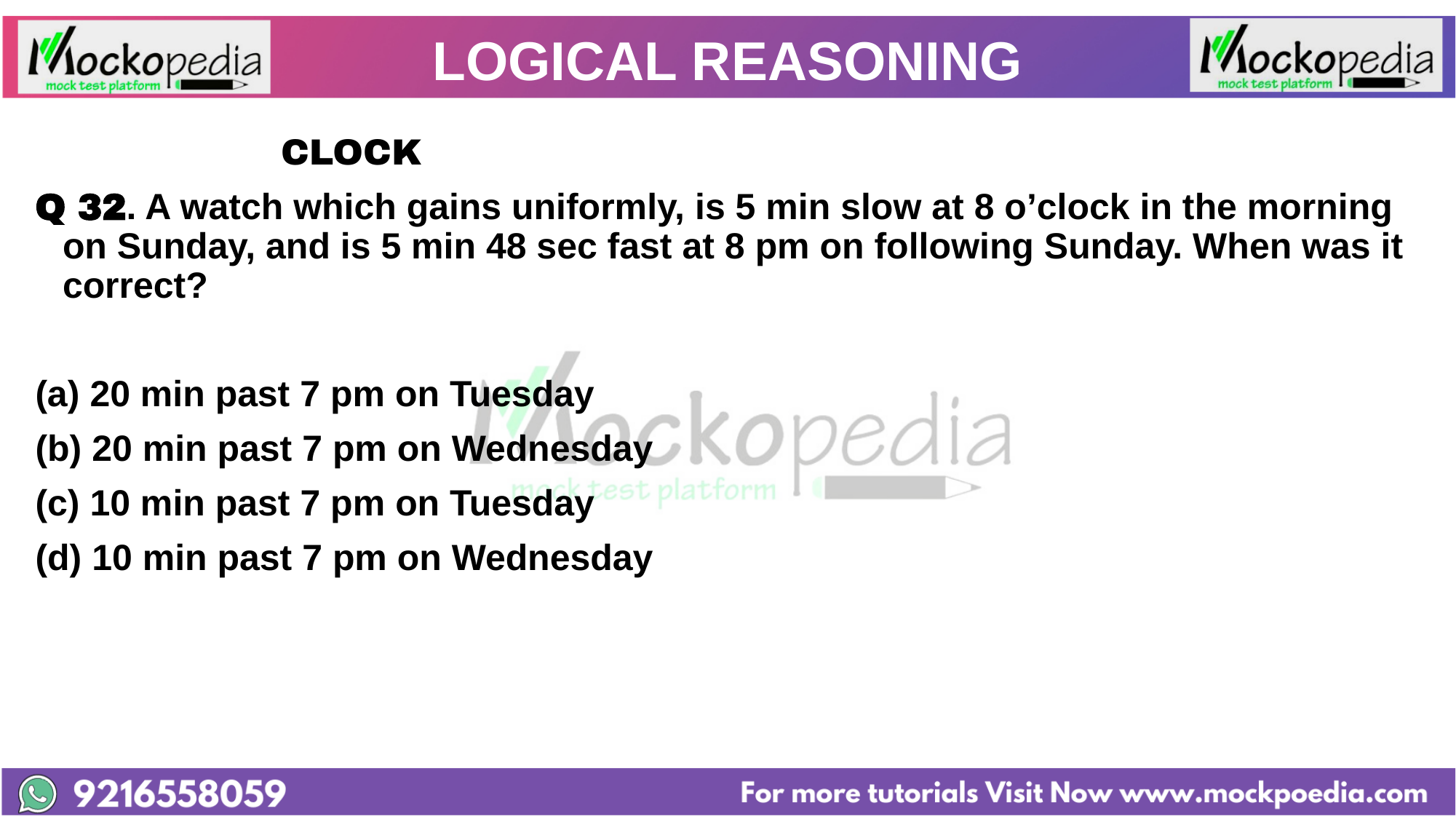

# LOGICAL REASONING
			CLOCK
Q 32. A watch which gains uniformly, is 5 min slow at 8 o’clock in the morning on Sunday, and is 5 min 48 sec fast at 8 pm on following Sunday. When was it correct?

20 min past 7 pm on Tuesday
(b) 20 min past 7 pm on Wednesday
(c) 10 min past 7 pm on Tuesday
(d) 10 min past 7 pm on Wednesday